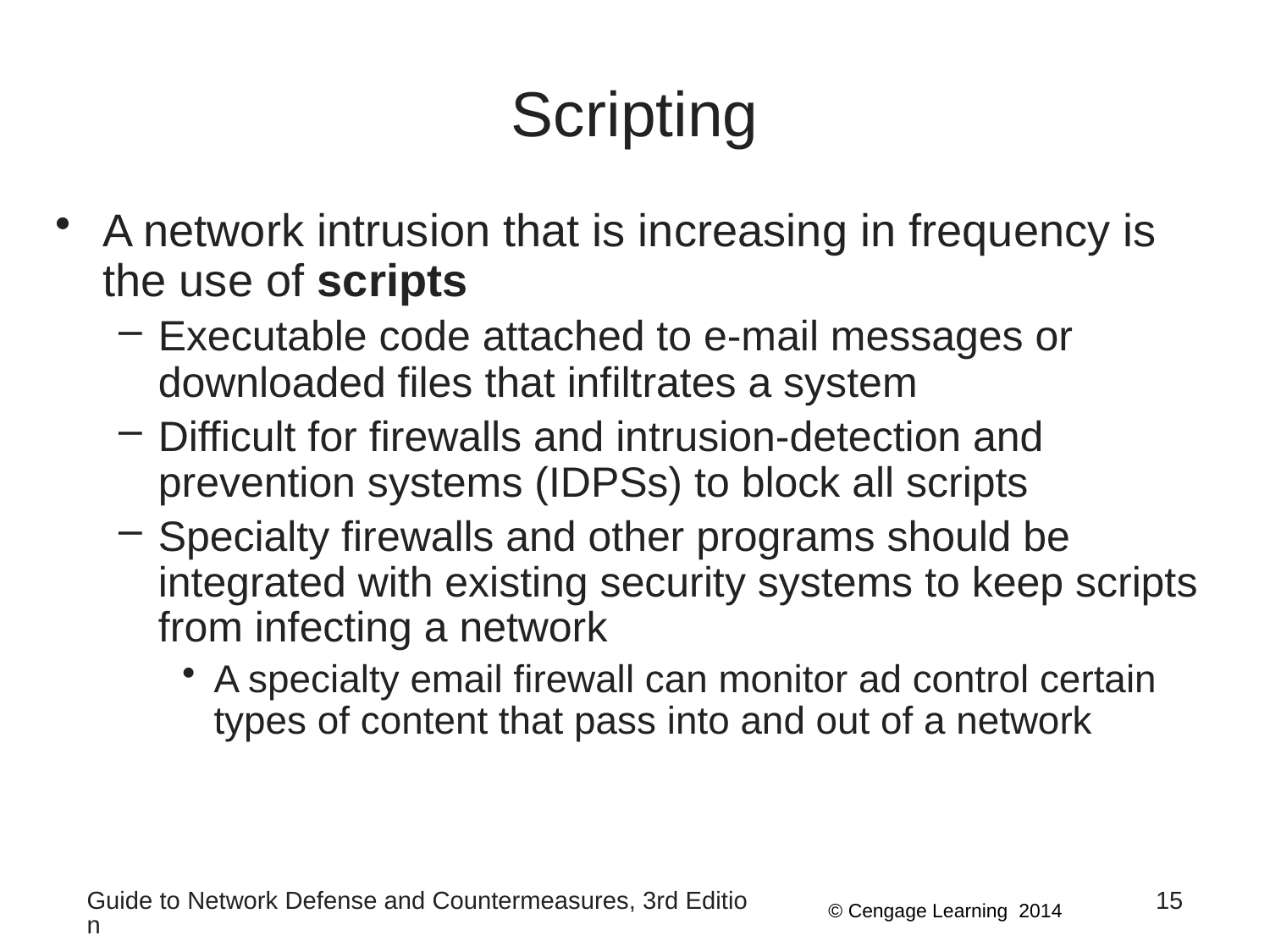

# Scripting
A network intrusion that is increasing in frequency is the use of scripts
Executable code attached to e-mail messages or downloaded files that infiltrates a system
Difficult for firewalls and intrusion-detection and prevention systems (IDPSs) to block all scripts
Specialty firewalls and other programs should be integrated with existing security systems to keep scripts from infecting a network
A specialty email firewall can monitor ad control certain types of content that pass into and out of a network
Guide to Network Defense and Countermeasures, 3rd Edition
15